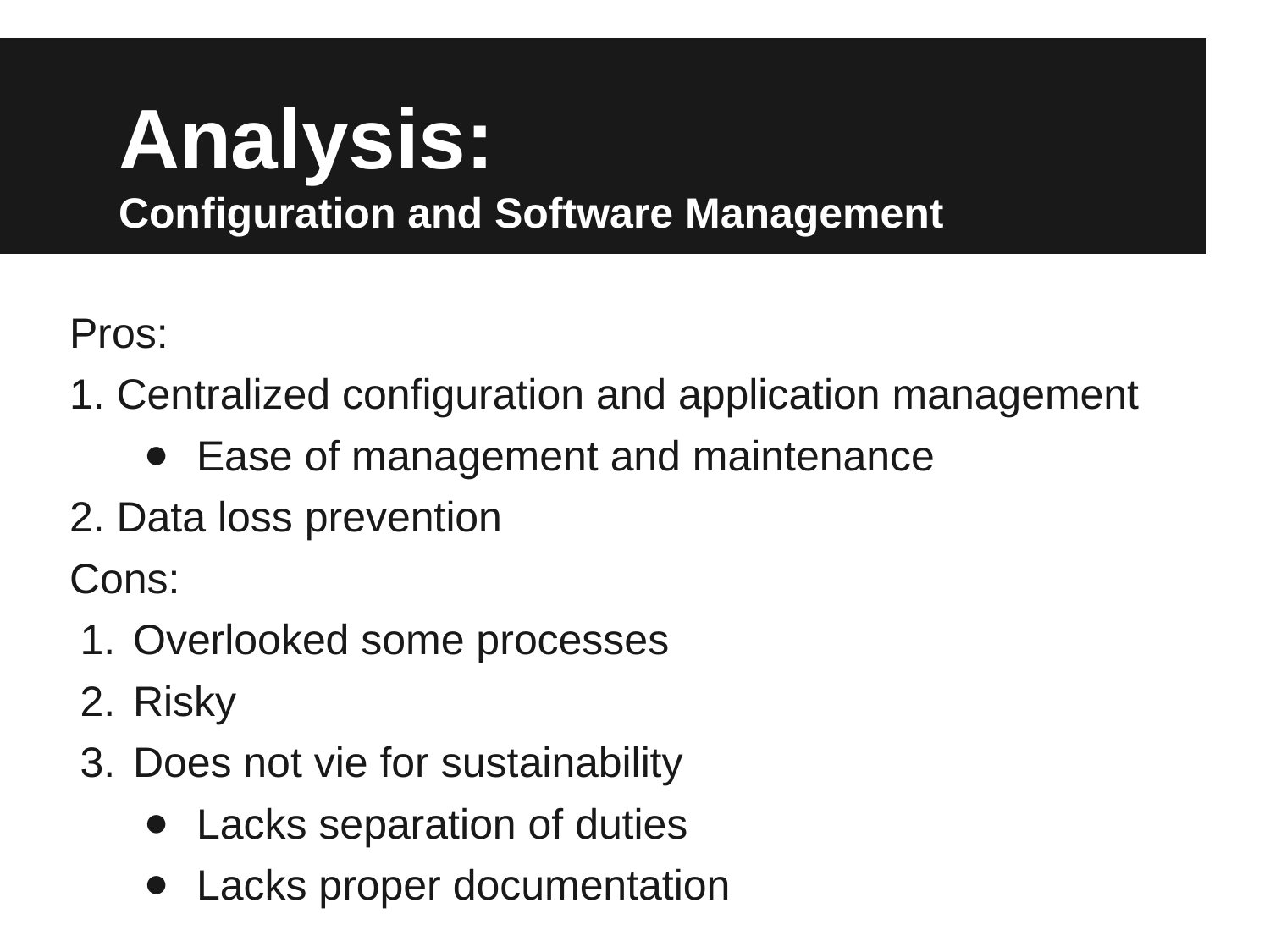

# Analysis:
Configuration and Software Management
Pros:
1. Centralized configuration and application management
Ease of management and maintenance
2. Data loss prevention
Cons:
Overlooked some processes
Risky
Does not vie for sustainability
Lacks separation of duties
Lacks proper documentation